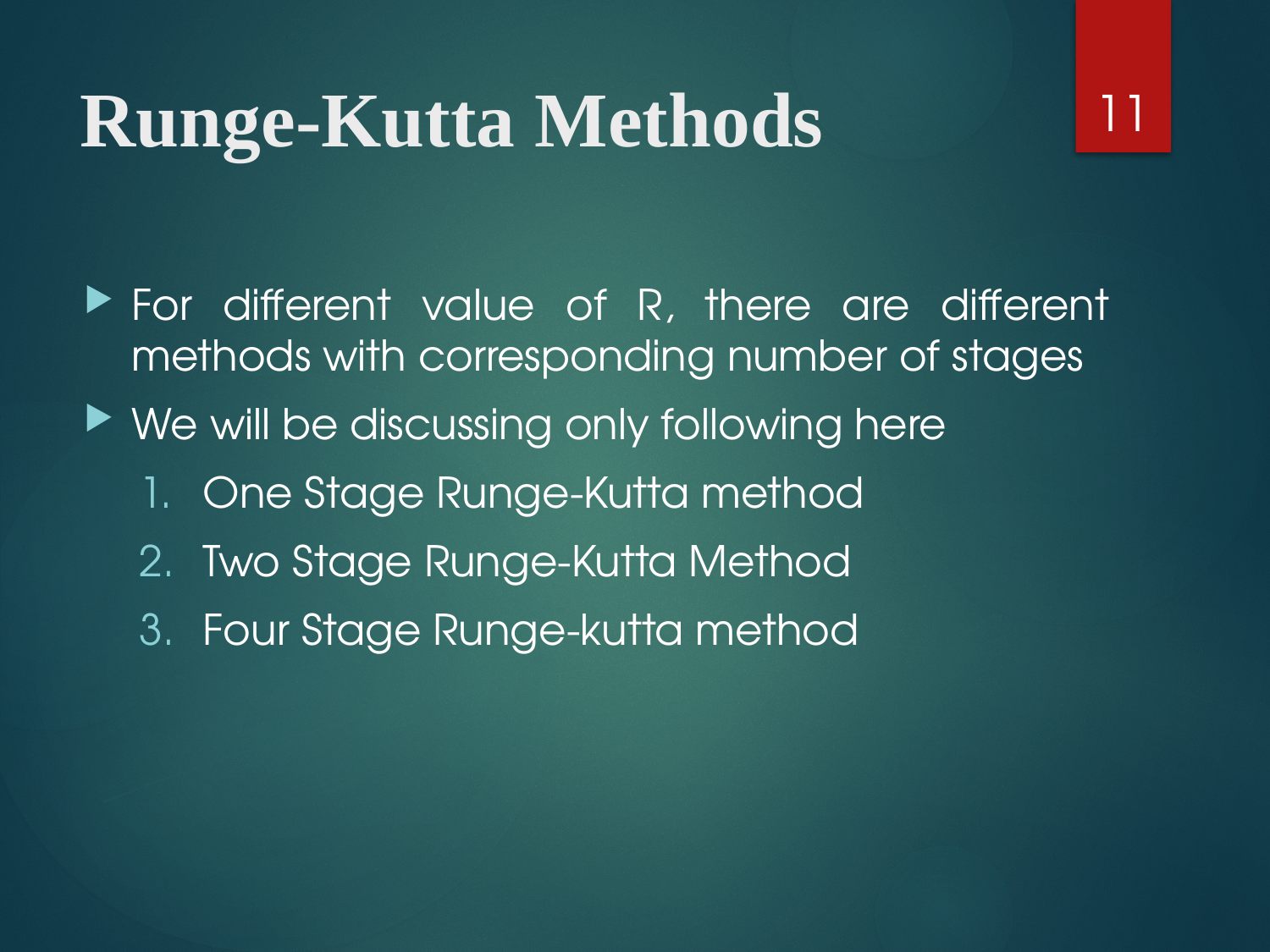

11
# Runge-Kutta Methods
For different value of R, there are different methods with corresponding number of stages
We will be discussing only following here
One Stage Runge-Kutta method
Two Stage Runge-Kutta Method
Four Stage Runge-kutta method